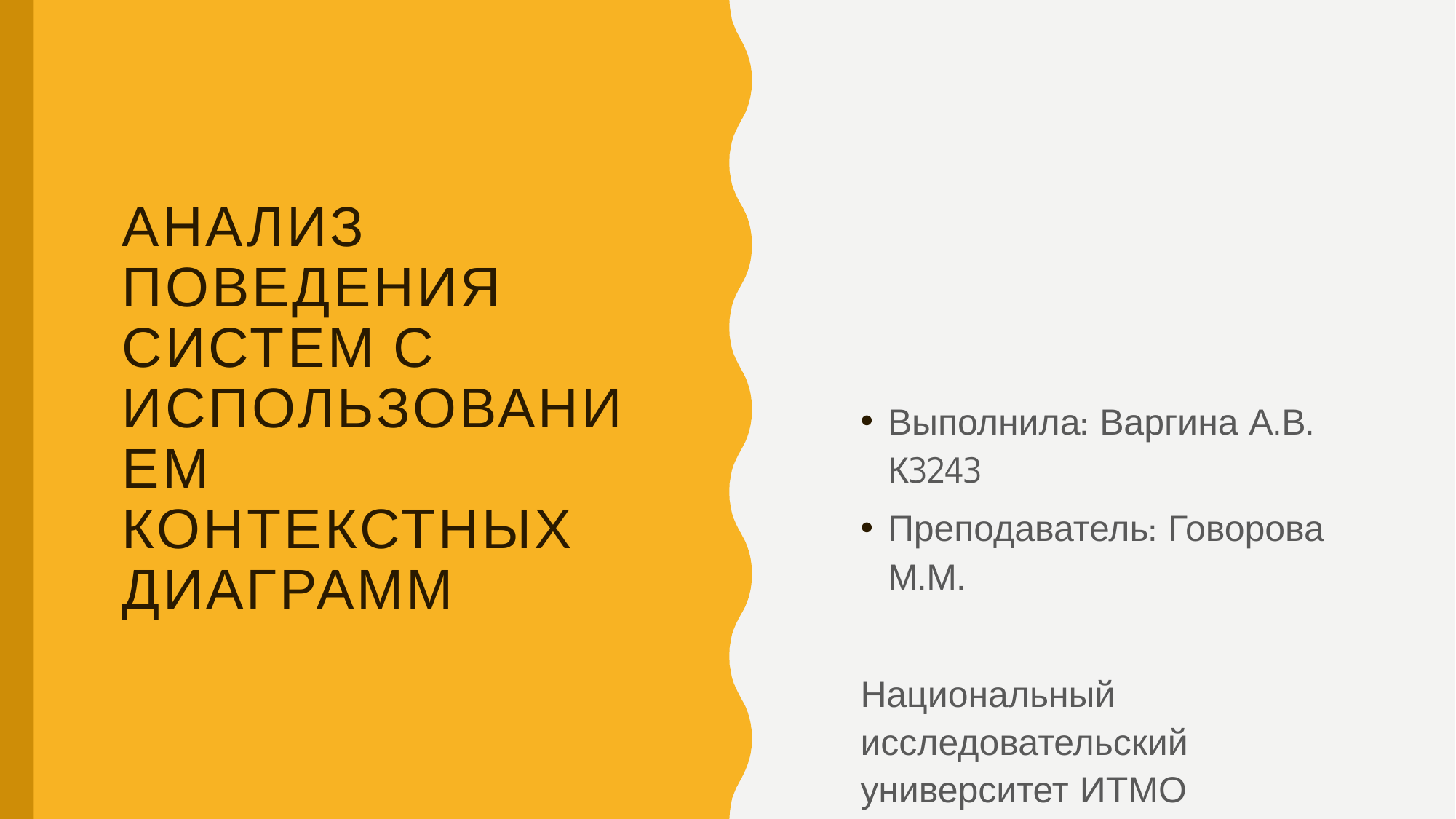

# Анализ поведения систем с использованием контекстных диаграмм
Выполнила: Варгина А.В. К3243
Преподаватель: Говорова М.М.

Национальный исследовательский университет ИТМО